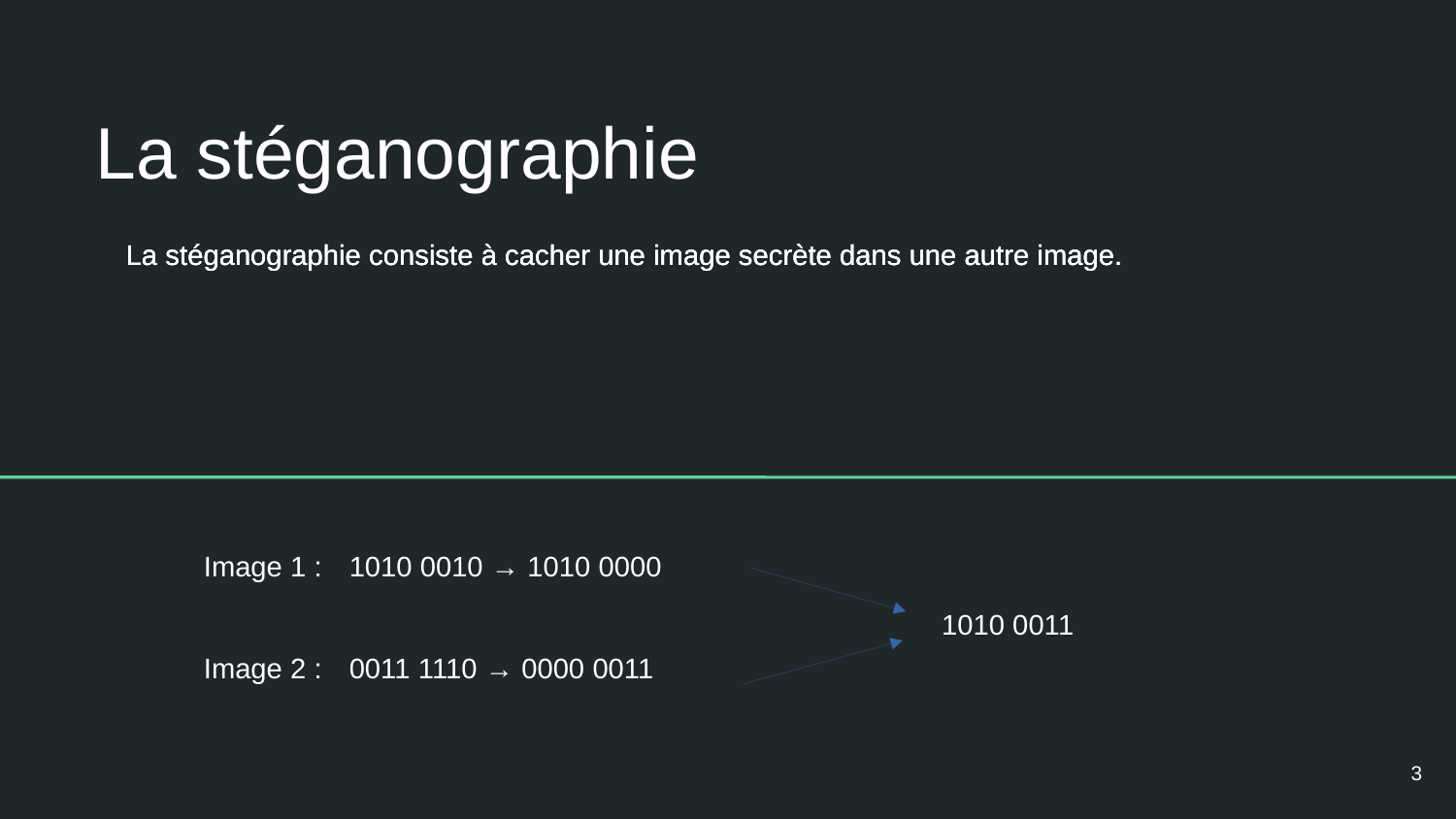

La stéganographie

La stéganographie consiste à cacher une image secrète dans une autre image.
La stéganographie consiste à cacher une image secrète dans une autre image.
La stéganographie consiste à cacher une image secrète dans une autre image.
Image 1 :
1010 0010 → 1010 0000

1010 0011
Image 2 :
0011 1110 → 0000 0011

3